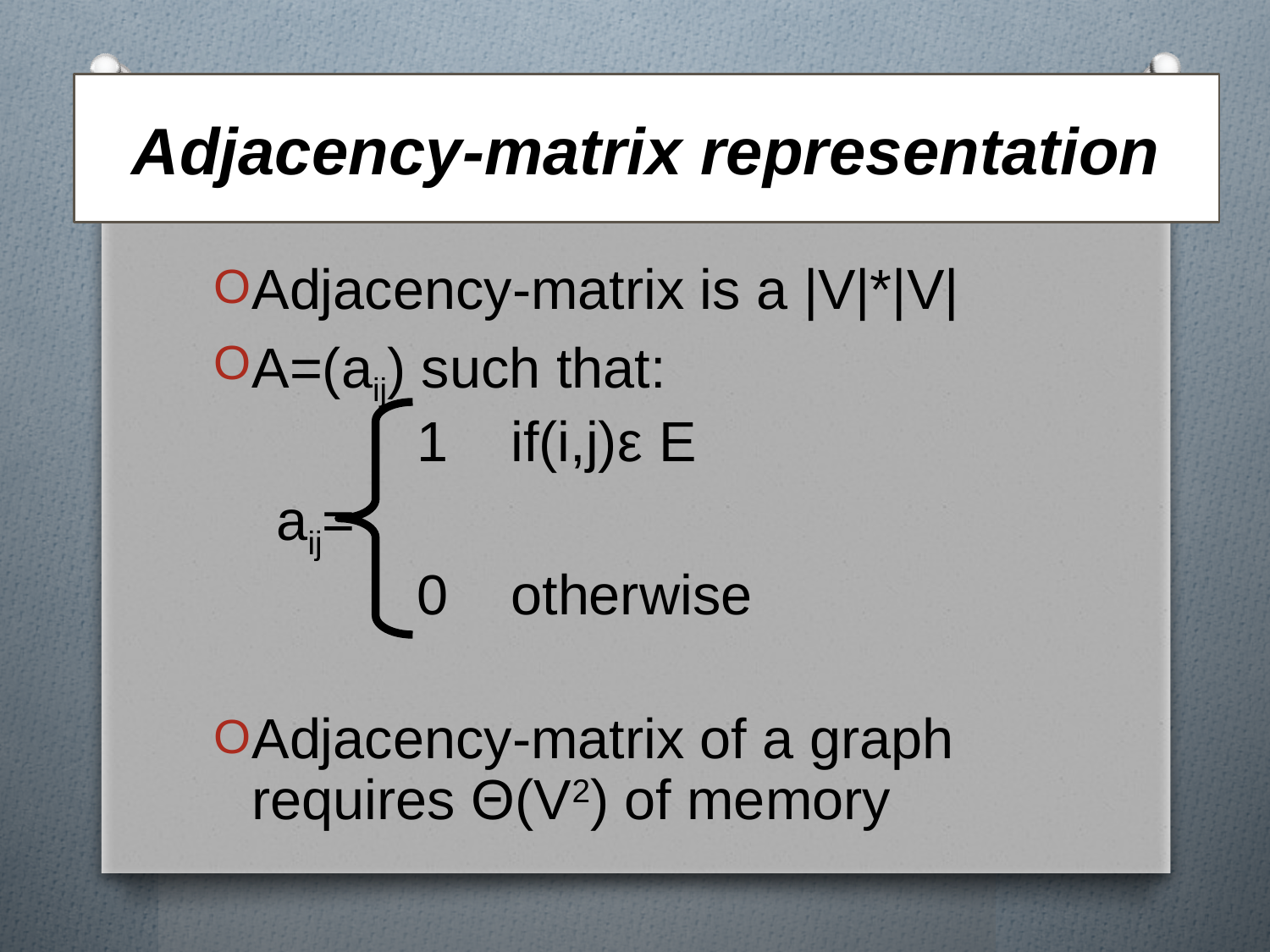

# Adjacency-matrix representation
Adjacency-matrix is a |V|*|V|
A=(aij) such that:
             1    if(i,j)ε E
    aij=
             0    otherwise

Adjacency-matrix of a graph requires Θ(V2) of memory